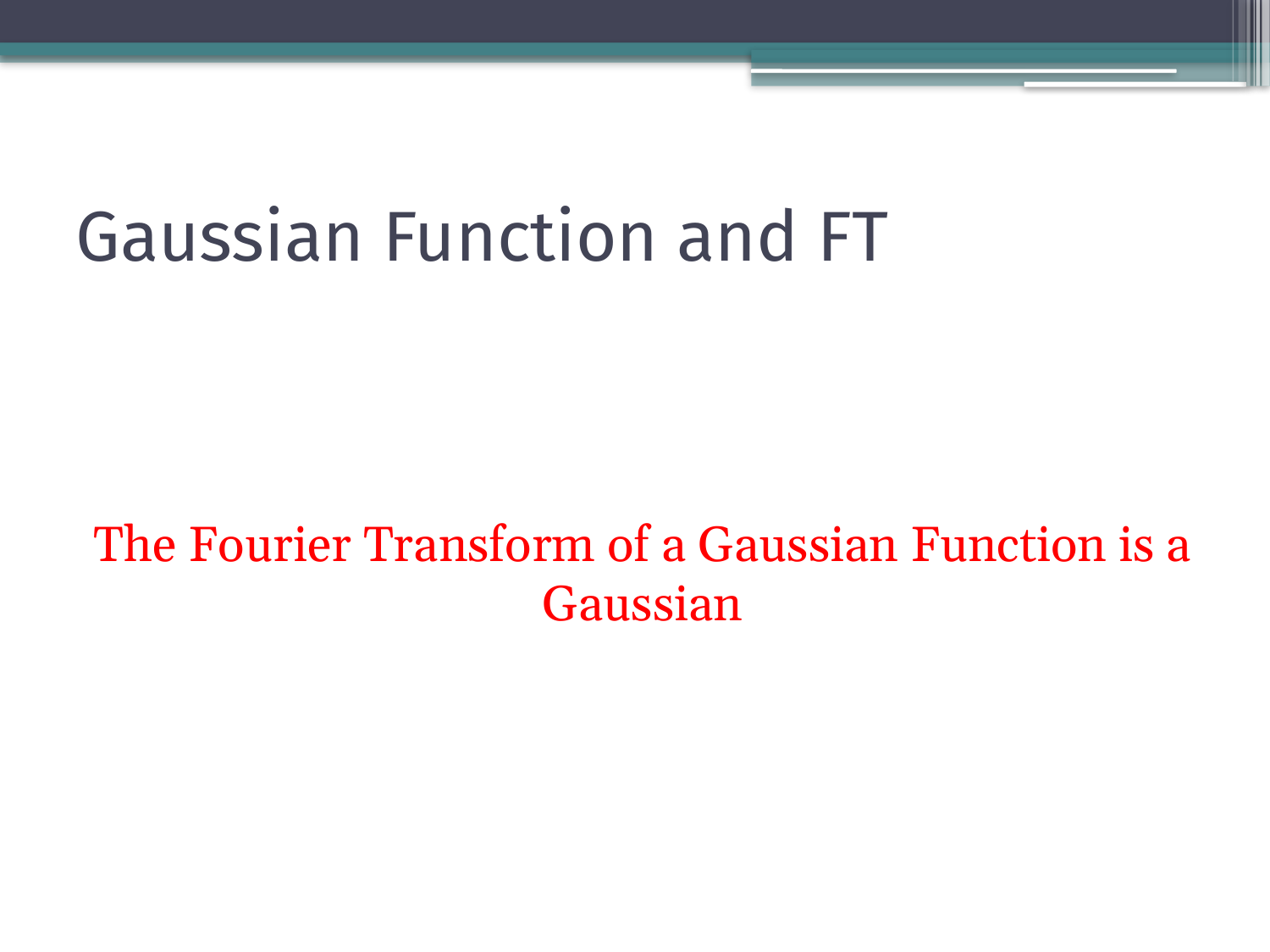

# Gaussian Function and FT

The Fourier Transform of a Gaussian Function is a Gaussian